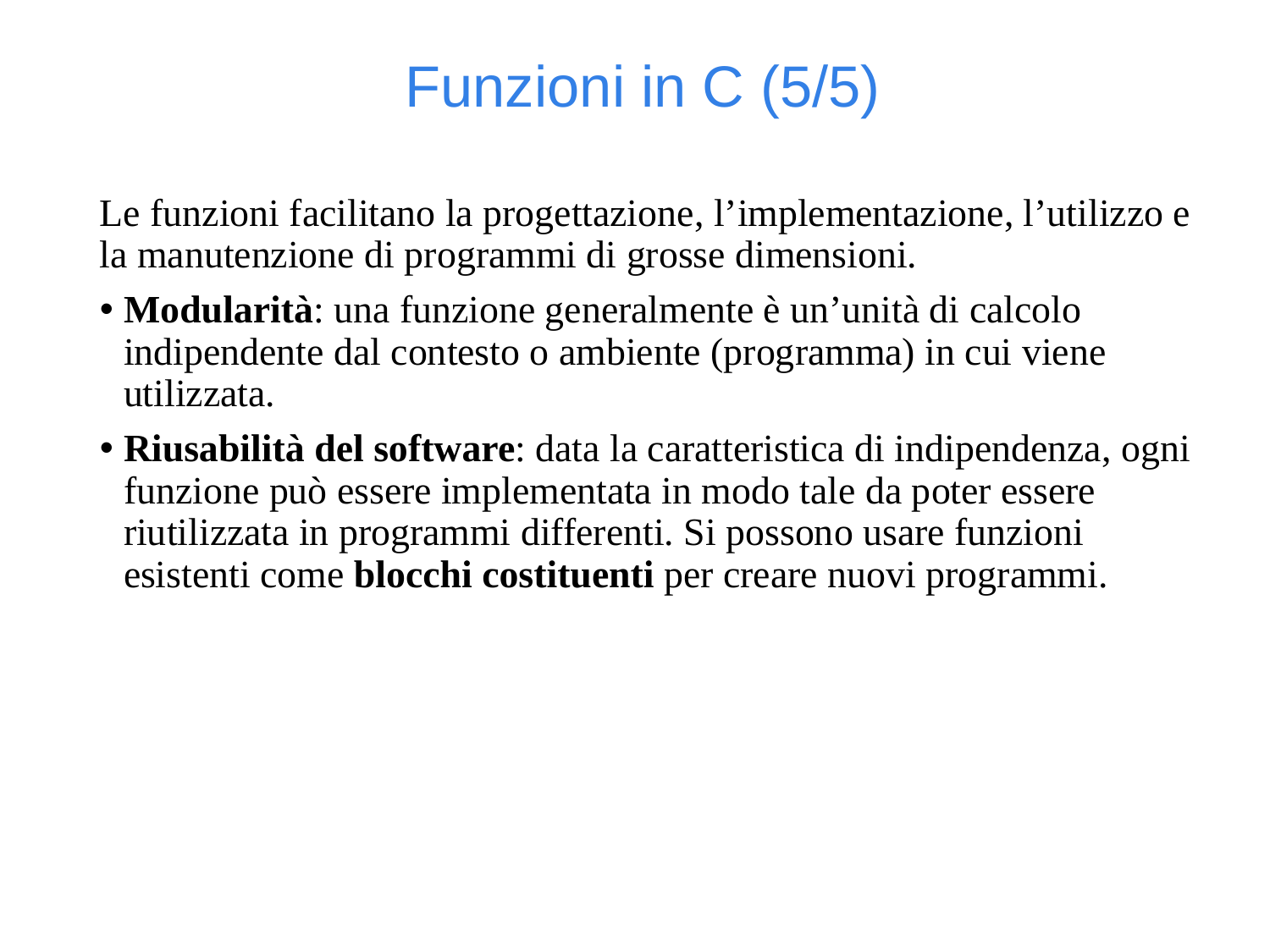

Funzioni in C (5/5)

Le funzioni facilitano la progettazione, l’implementazione, l’utilizzo e la manutenzione di programmi di grosse dimensioni.
Modularità: una funzione generalmente è un’unità di calcolo indipendente dal contesto o ambiente (programma) in cui viene utilizzata.
Riusabilità del software: data la caratteristica di indipendenza, ogni funzione può essere implementata in modo tale da poter essere riutilizzata in programmi differenti. Si possono usare funzioni esistenti come blocchi costituenti per creare nuovi programmi.